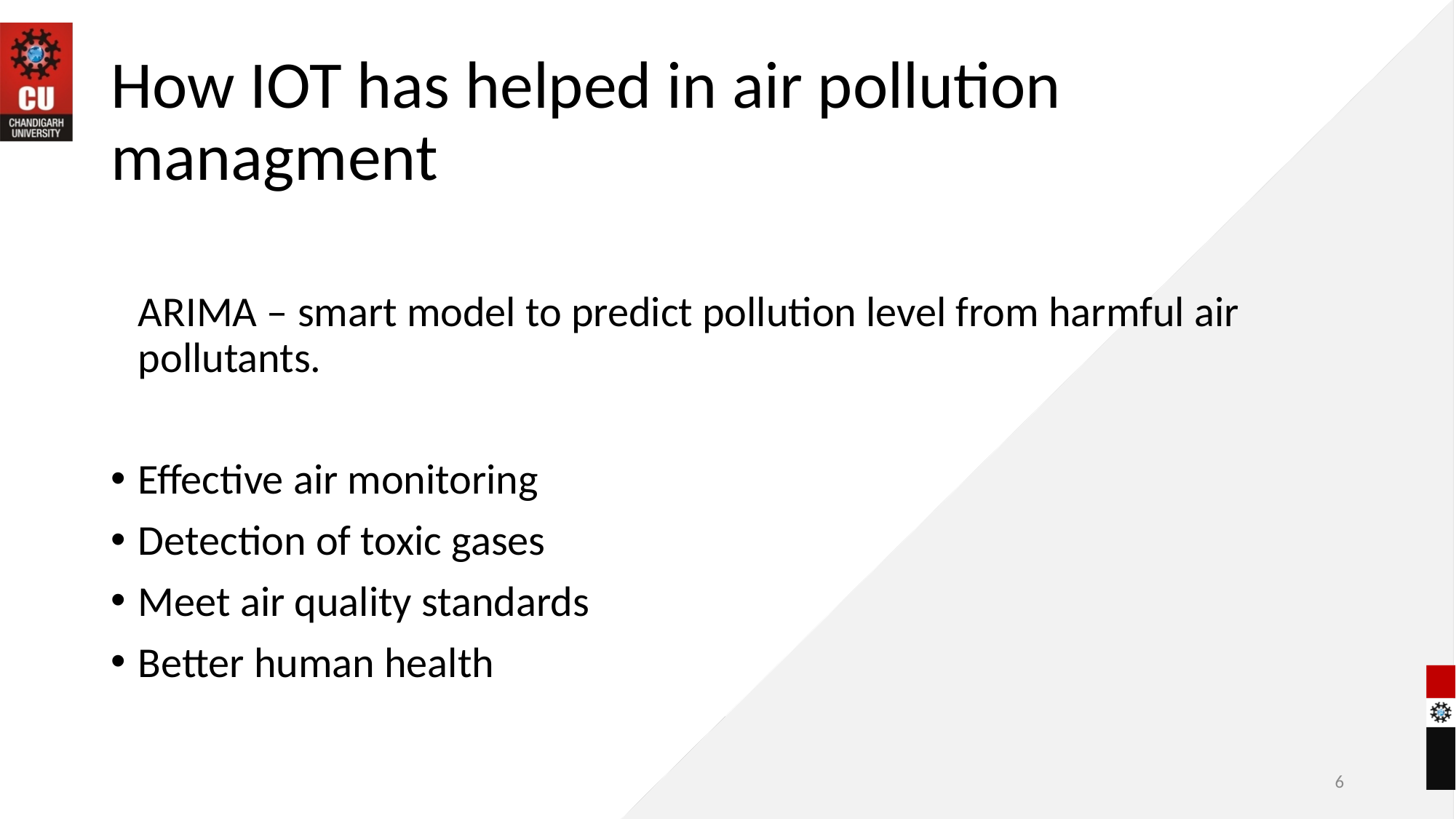

# How IOT has helped in air pollution managment

ARIMA – smart model to predict pollution level from harmful air pollutants.

Effective air monitoring
Detection of toxic gases
Meet air quality standards
Better human health
6